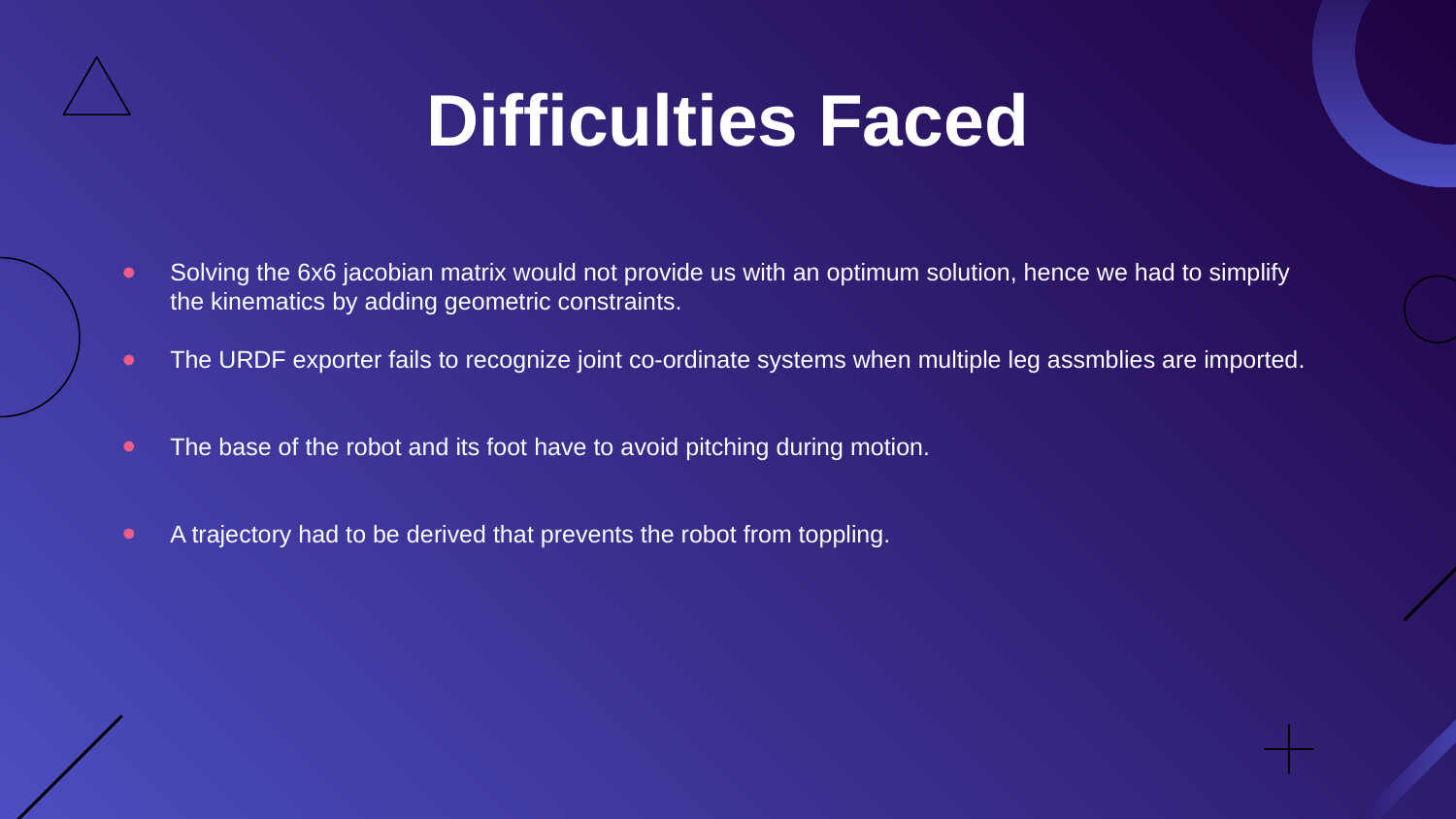

Difficulties Faced
Solving the 6x6 jacobian matrix would not provide us with an optimum solution, hence we had to simplify the kinematics by adding geometric constraints.

The URDF exporter fails to recognize joint co-ordinate systems when multiple leg assmblies are imported.

The base of the robot and its foot have to avoid pitching during motion.

A trajectory had to be derived that prevents the robot from toppling.